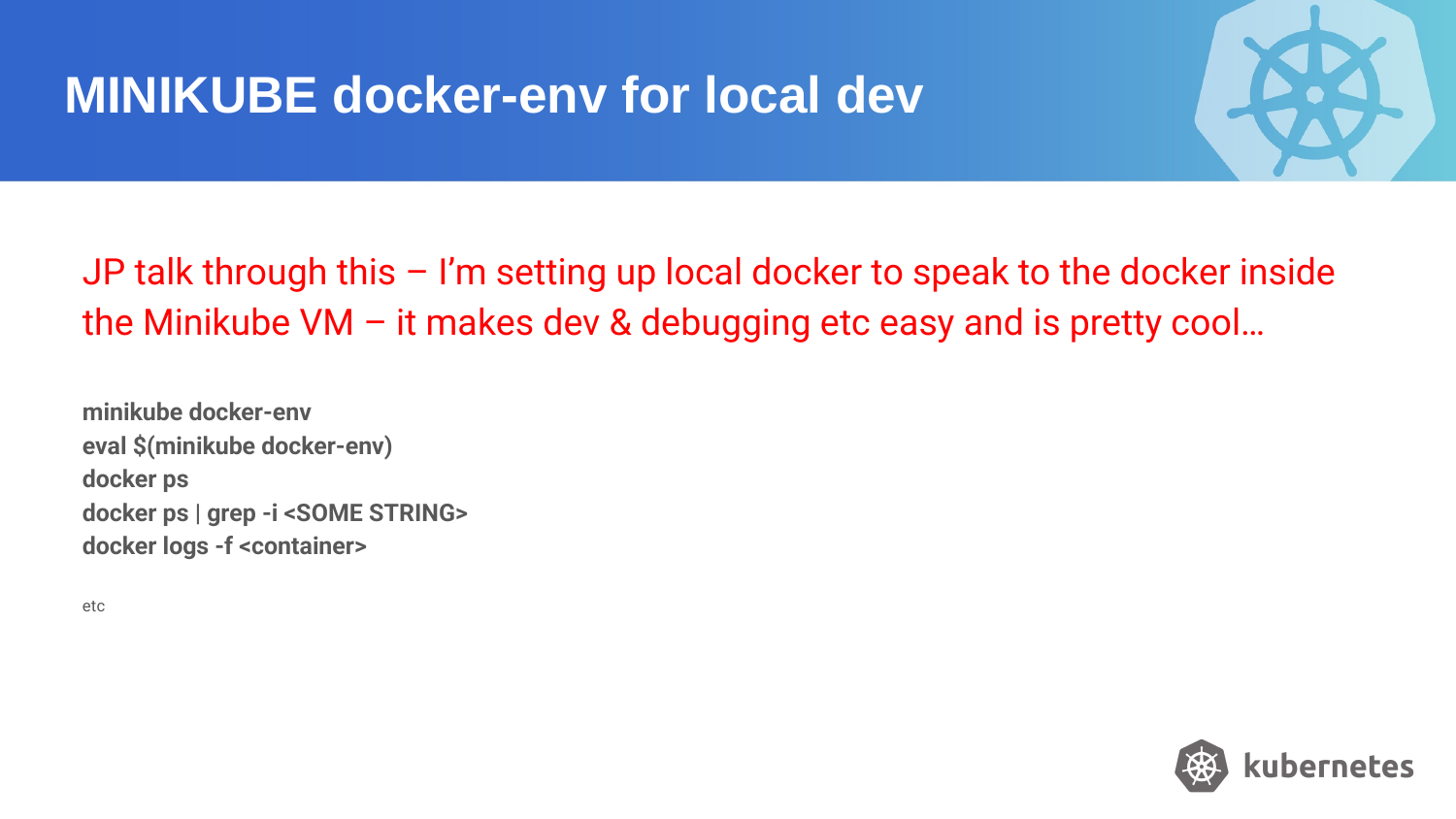

# MINIKUBE docker-env for local dev

JP talk through this – I’m setting up local docker to speak to the docker inside the Minikube VM – it makes dev & debugging etc easy and is pretty cool…

minikube docker-env
eval $(minikube docker-env)
docker ps
docker ps | grep -i <SOME STRING>
docker logs -f <container>
etc